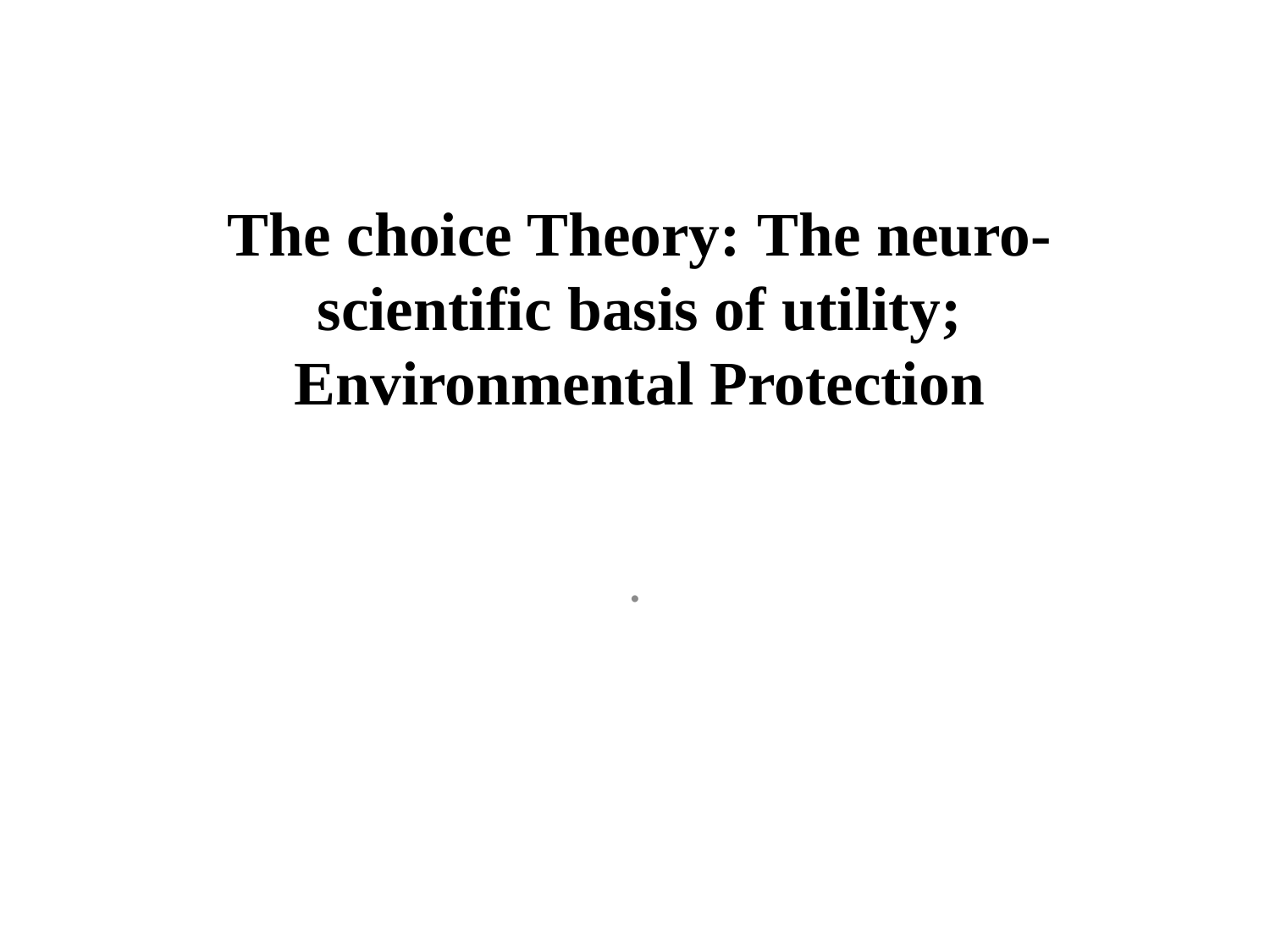

# The choice Theory: The neuro-scientific basis of utility; Environmental Protection
.